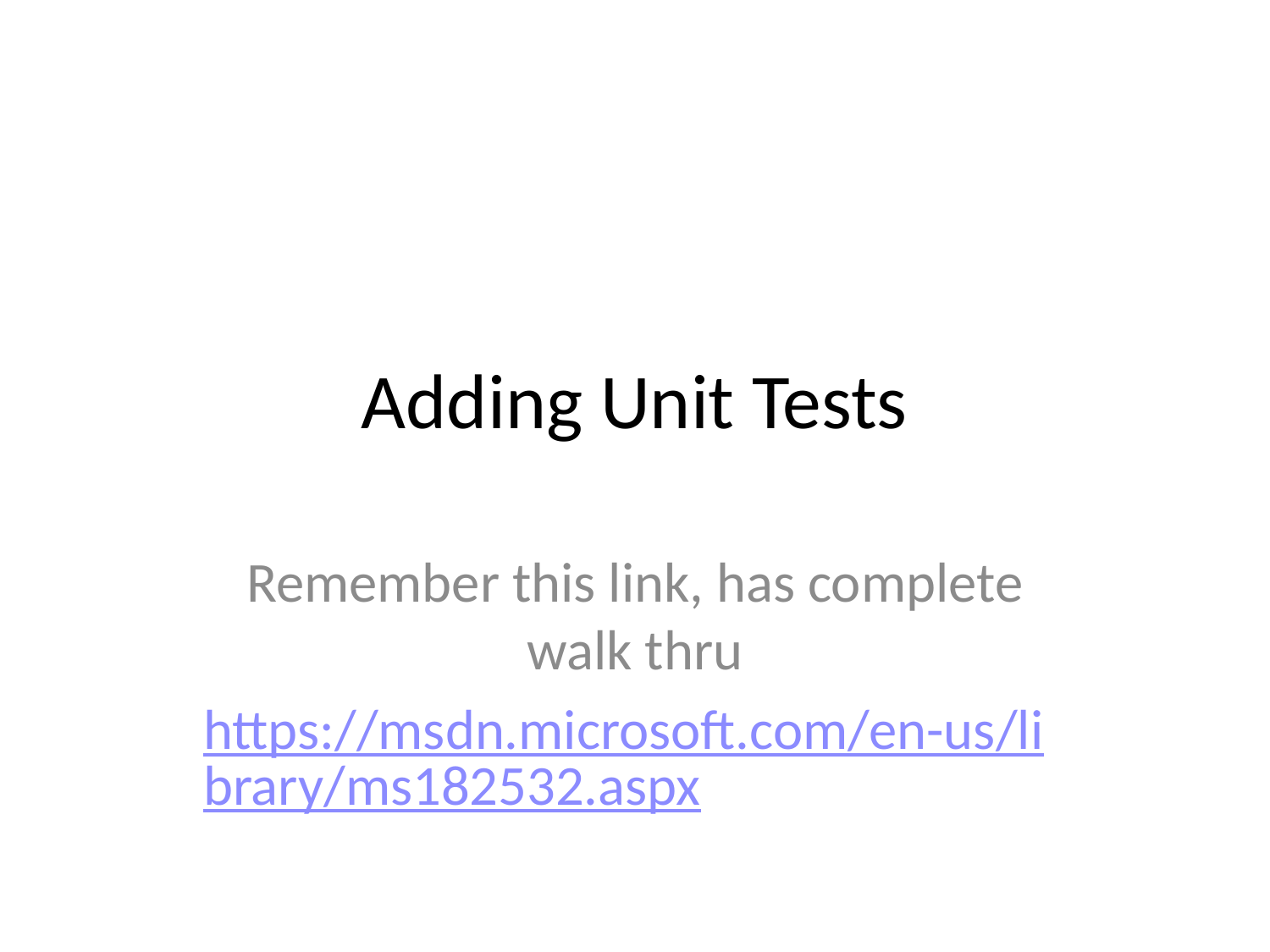

# Adding Unit Tests
Remember this link, has complete walk thru
https://msdn.microsoft.com/en-us/library/ms182532.aspx